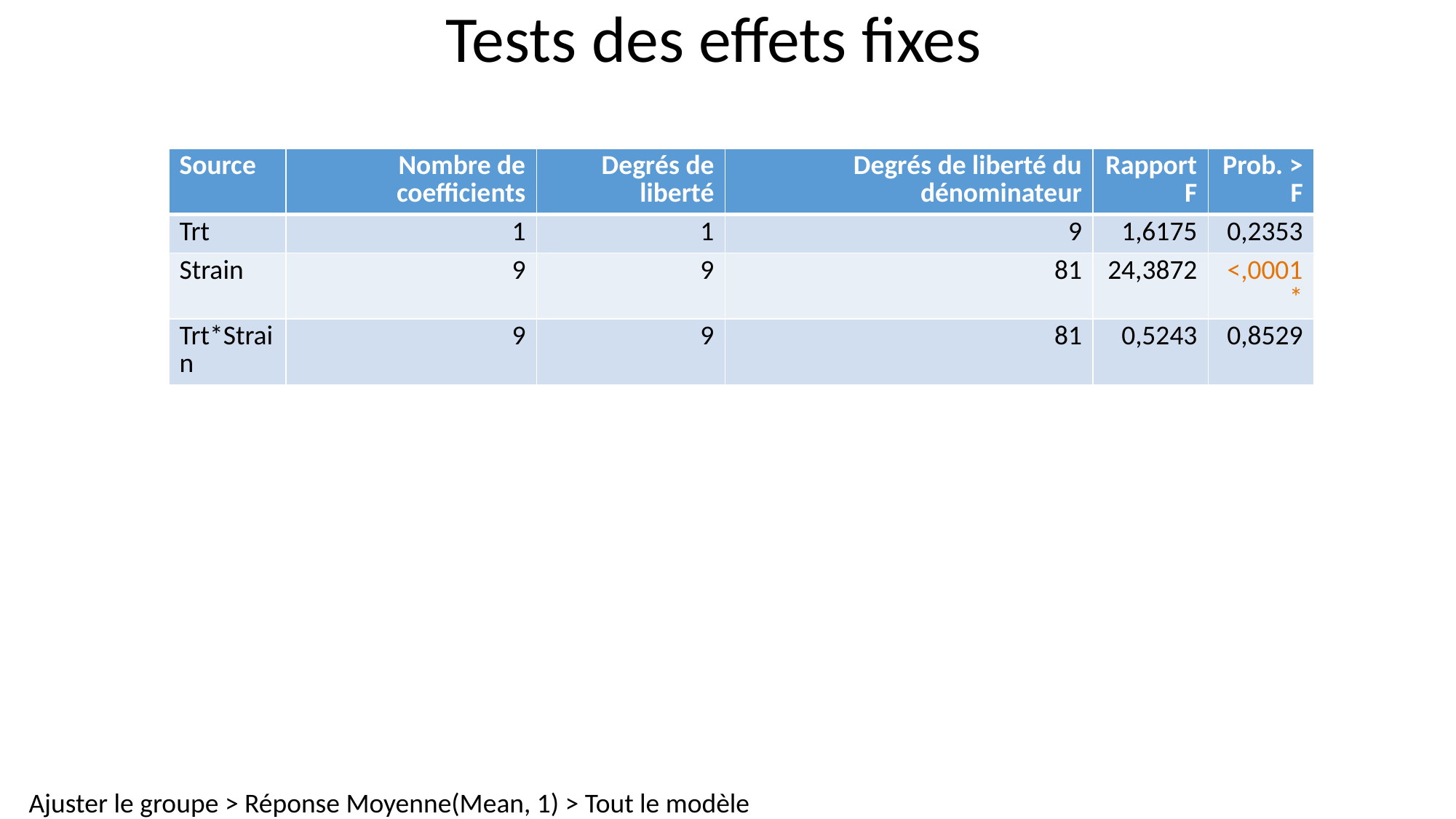

# Tests des effets fixes
| Source | Nombre de coefficients | Degrés de liberté | Degrés de liberté du dénominateur | Rapport F | Prob. > F |
| --- | --- | --- | --- | --- | --- |
| Trt | 1 | 1 | 9 | 1,6175 | 0,2353 |
| Strain | 9 | 9 | 81 | 24,3872 | <,0001\* |
| Trt\*Strain | 9 | 9 | 81 | 0,5243 | 0,8529 |
Ajuster le groupe > Réponse Moyenne(Mean, 1) > Tout le modèle